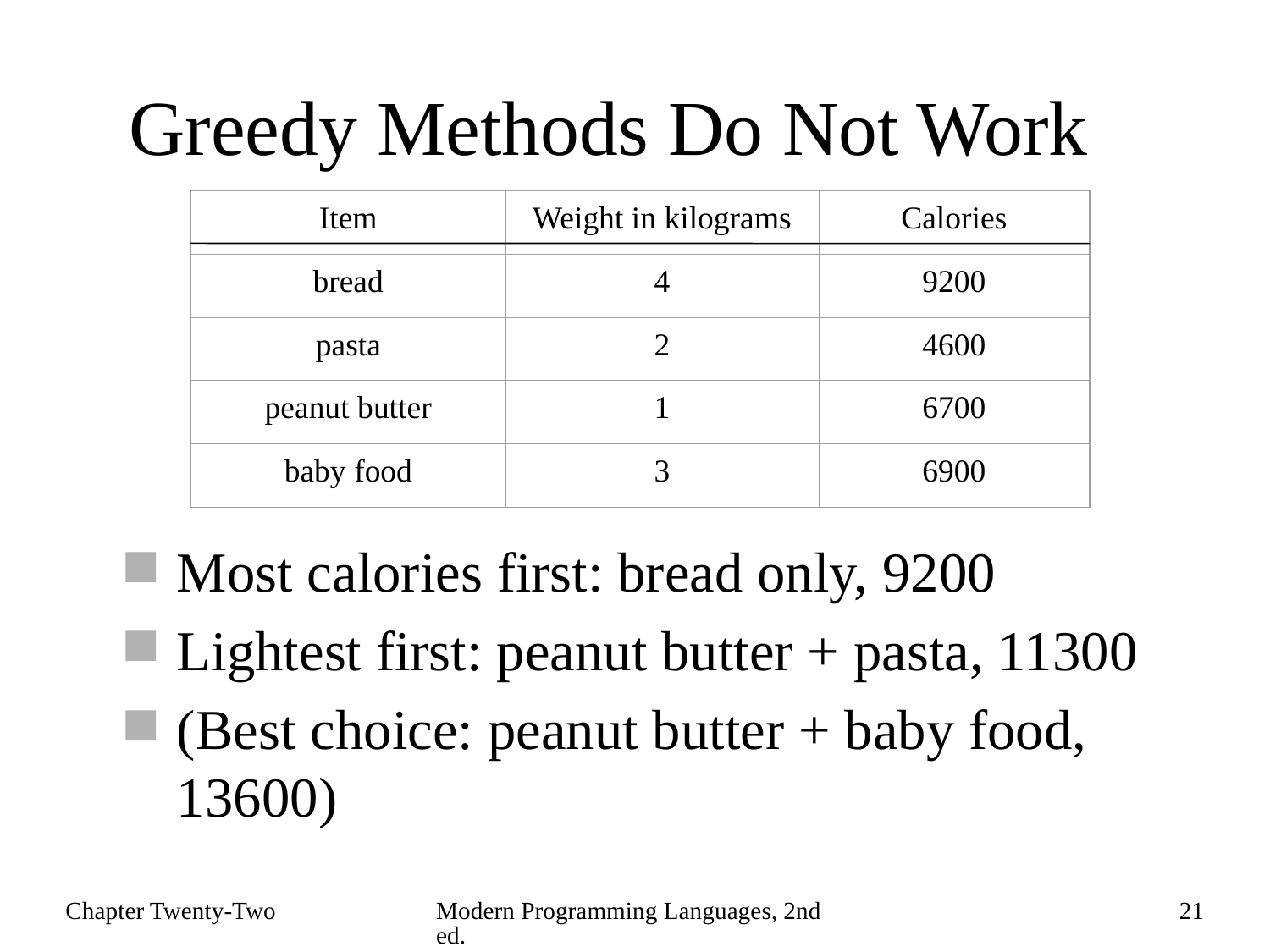

# Greedy Methods Do Not Work

Item

Weight in kilograms

Calories

bread

4

9200

pasta

2

4600

peanut butter

1

6700

baby food

3

6900

Most calories first: bread only, 9200
Lightest first: peanut butter + pasta, 11300
(Best choice: peanut butter + baby food, 13600)
Chapter Twenty-Two
Modern Programming Languages, 2nd ed.
21